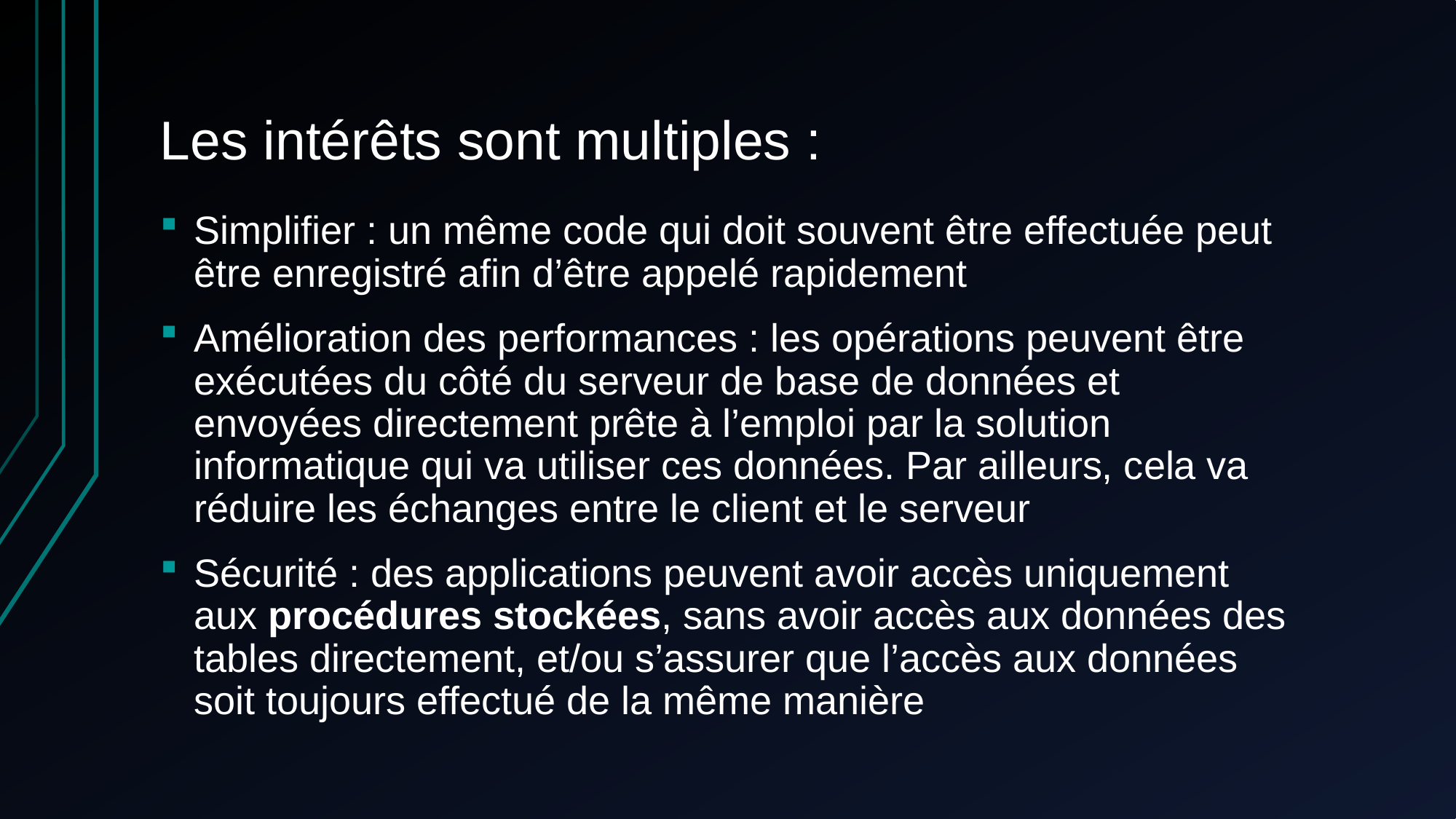

# Les intérêts sont multiples :
Simplifier : un même code qui doit souvent être effectuée peut être enregistré afin d’être appelé rapidement
Amélioration des performances : les opérations peuvent être exécutées du côté du serveur de base de données et envoyées directement prête à l’emploi par la solution informatique qui va utiliser ces données. Par ailleurs, cela va réduire les échanges entre le client et le serveur
Sécurité : des applications peuvent avoir accès uniquement aux procédures stockées, sans avoir accès aux données des tables directement, et/ou s’assurer que l’accès aux données soit toujours effectué de la même manière